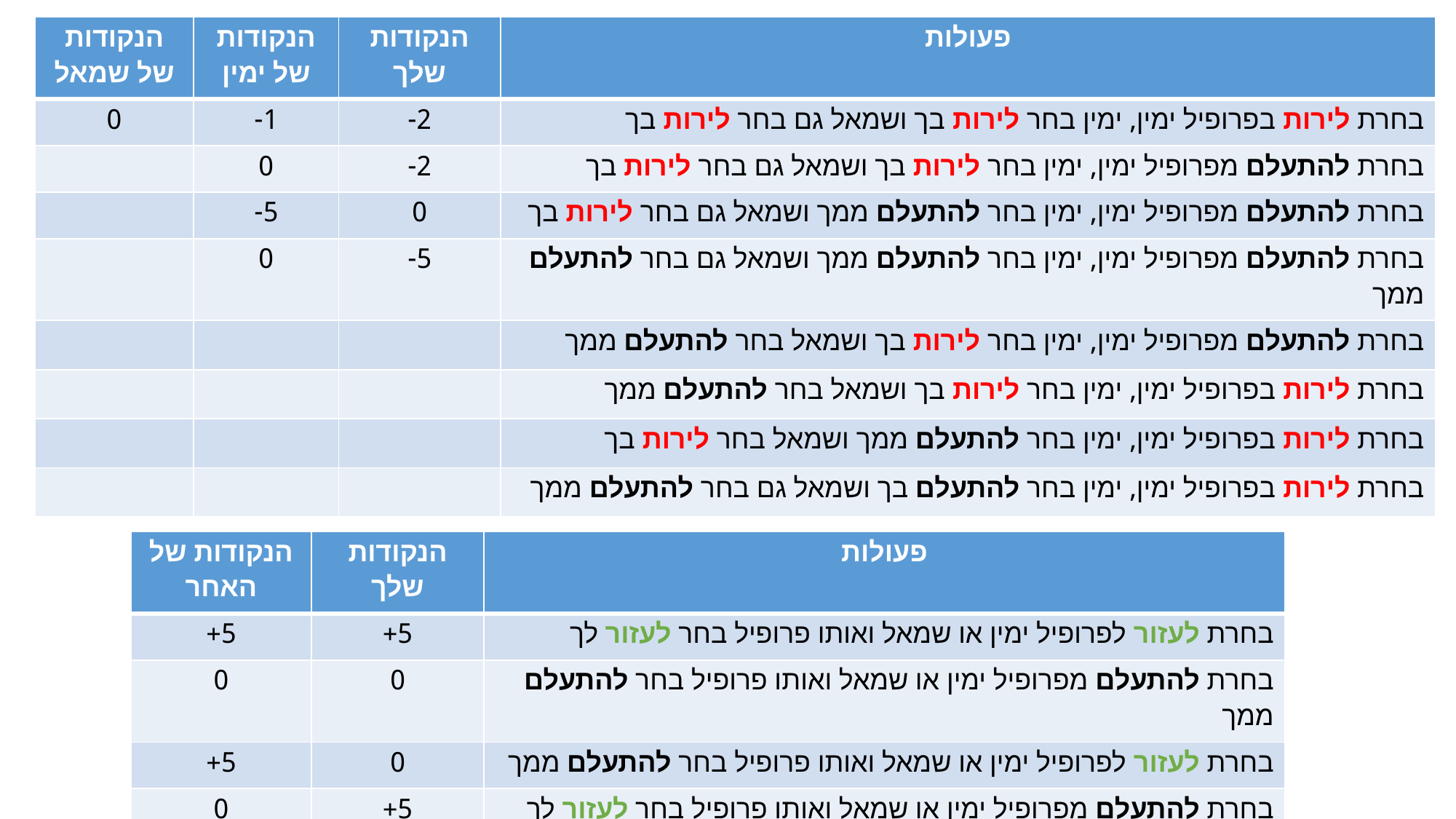

| הנקודות של שמאל | הנקודות של ימין | הנקודות שלך | פעולות |
| --- | --- | --- | --- |
| 0 | 1- | 2- | בחרת לירות בפרופיל ימין, ימין בחר לירות בך ושמאל גם בחר לירות בך |
|  | 0 | 2- | בחרת להתעלם מפרופיל ימין, ימין בחר לירות בך ושמאל גם בחר לירות בך |
|  | 5- | 0 | בחרת להתעלם מפרופיל ימין, ימין בחר להתעלם ממך ושמאל גם בחר לירות בך |
|  | 0 | 5- | בחרת להתעלם מפרופיל ימין, ימין בחר להתעלם ממך ושמאל גם בחר להתעלם ממך |
|  |  |  | בחרת להתעלם מפרופיל ימין, ימין בחר לירות בך ושמאל בחר להתעלם ממך |
|  |  |  | בחרת לירות בפרופיל ימין, ימין בחר לירות בך ושמאל בחר להתעלם ממך |
|  |  |  | בחרת לירות בפרופיל ימין, ימין בחר להתעלם ממך ושמאל בחר לירות בך |
|  |  |  | בחרת לירות בפרופיל ימין, ימין בחר להתעלם בך ושמאל גם בחר להתעלם ממך |
| הנקודות של האחר | הנקודות שלך | פעולות |
| --- | --- | --- |
| 5+ | 5+ | בחרת לעזור לפרופיל ימין או שמאל ואותו פרופיל בחר לעזור לך |
| 0 | 0 | בחרת להתעלם מפרופיל ימין או שמאל ואותו פרופיל בחר להתעלם ממך |
| 5+ | 0 | בחרת לעזור לפרופיל ימין או שמאל ואותו פרופיל בחר להתעלם ממך |
| 0 | 5+ | בחרת להתעלם מפרופיל ימין או שמאל ואותו פרופיל בחר לעזור לך |